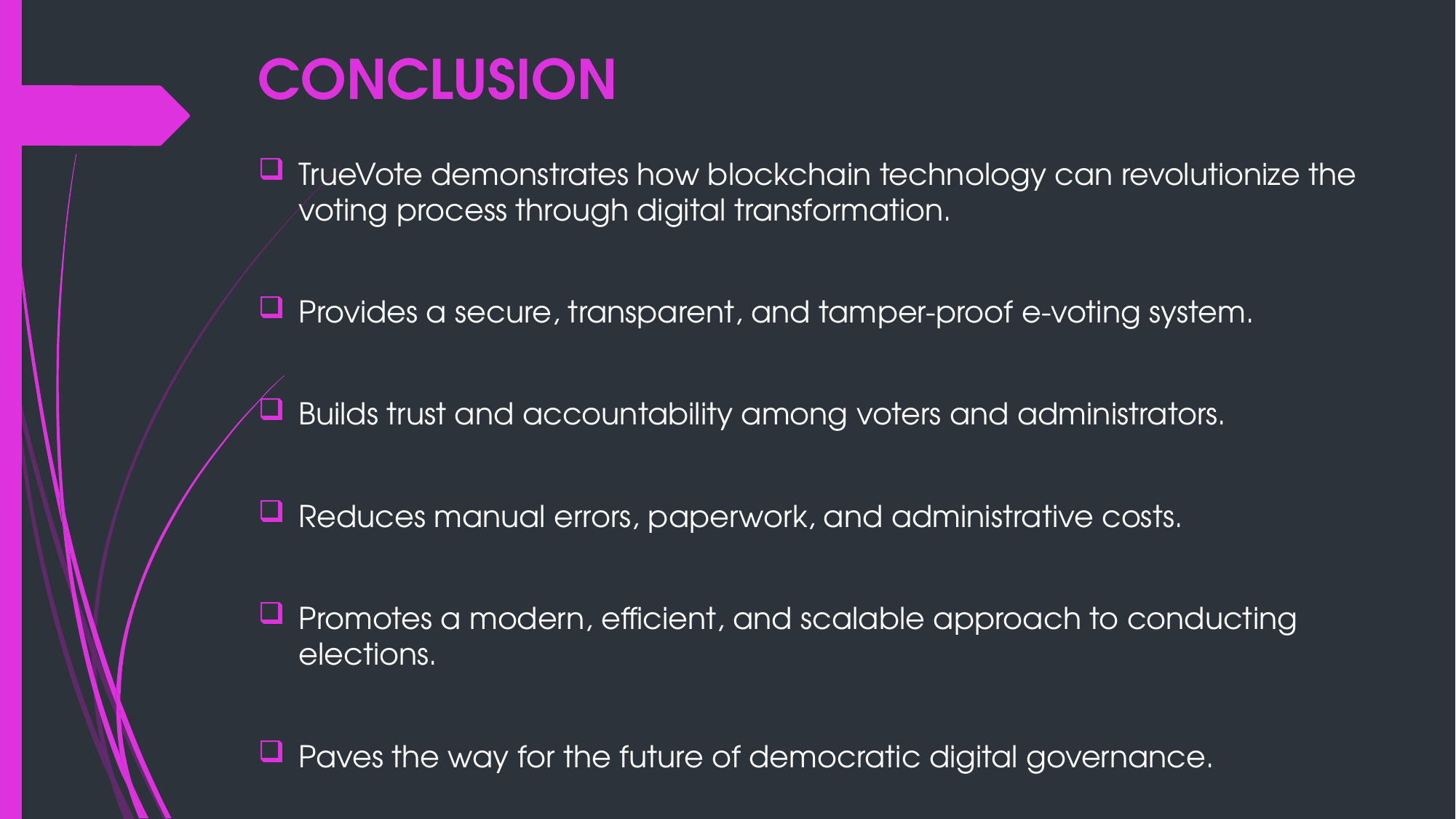

# CONCLUSION
TrueVote demonstrates how blockchain technology can revolutionize the voting process through digital transformation.

Provides a secure, transparent, and tamper-proof e-voting system.

Builds trust and accountability among voters and administrators.

Reduces manual errors, paperwork, and administrative costs.

Promotes a modern, efficient, and scalable approach to conducting elections.

Paves the way for the future of democratic digital governance.